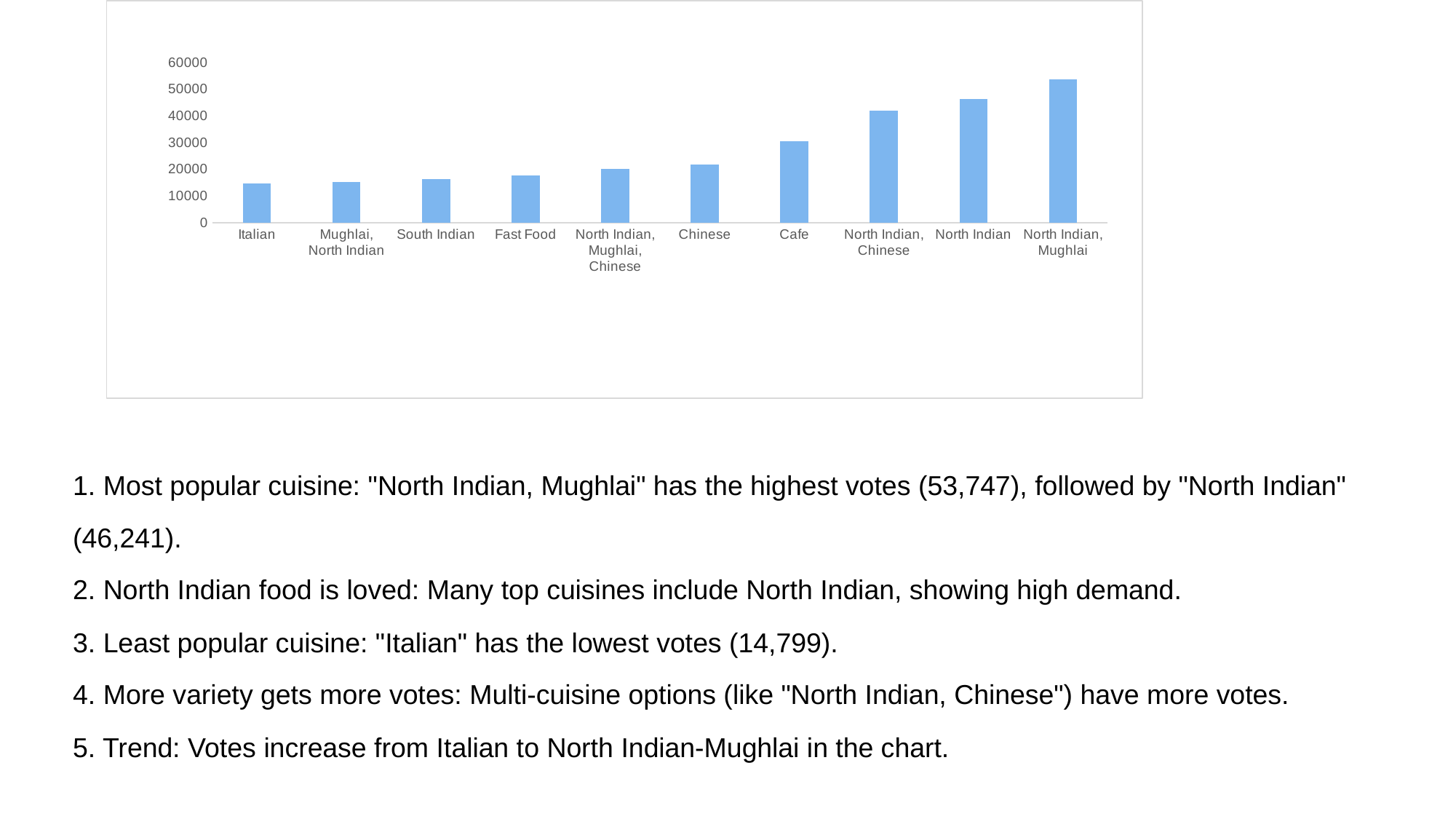

### Chart

| Category | Total |
|---|---|
| Italian | 14799.0 |
| Mughlai, North Indian | 15275.0 |
| South Indian | 16433.0 |
| Fast Food | 17852.0 |
| North Indian, Mughlai, Chinese | 20115.0 |
| Chinese | 21925.0 |
| Cafe | 30657.0 |
| North Indian, Chinese | 42012.0 |
| North Indian | 46241.0 |
| North Indian, Mughlai | 53747.0 |
1. Most popular cuisine: "North Indian, Mughlai" has the highest votes (53,747), followed by "North Indian" (46,241).
2. North Indian food is loved: Many top cuisines include North Indian, showing high demand.
3. Least popular cuisine: "Italian" has the lowest votes (14,799).
4. More variety gets more votes: Multi-cuisine options (like "North Indian, Chinese") have more votes.
5. Trend: Votes increase from Italian to North Indian-Mughlai in the chart.